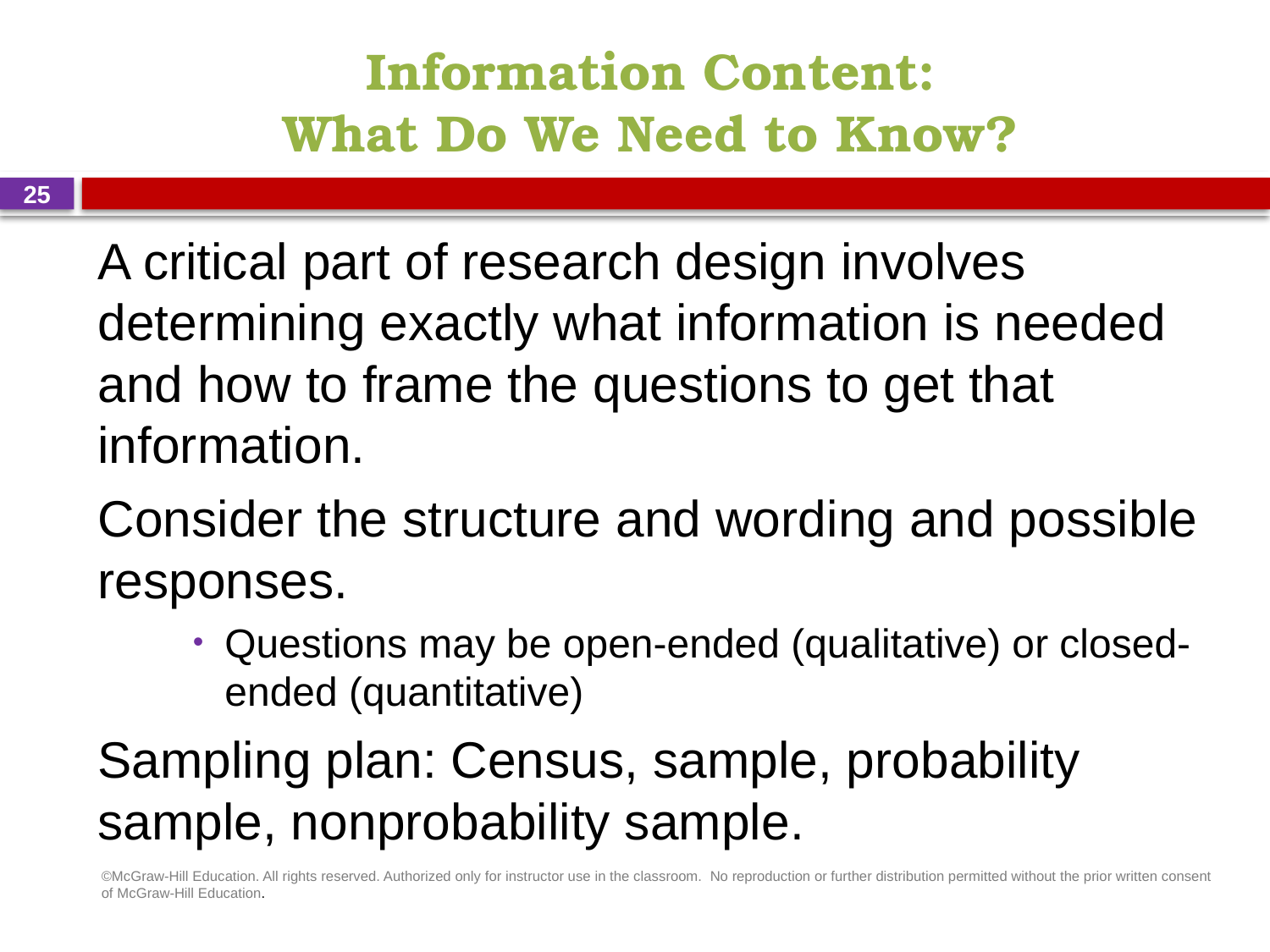

# Information Content: What Do We Need to Know?
25
A critical part of research design involves determining exactly what information is needed and how to frame the questions to get that information.
Consider the structure and wording and possible responses.
Questions may be open-ended (qualitative) or closed-ended (quantitative)
Sampling plan: Census, sample, probability sample, nonprobability sample.
©McGraw-Hill Education. All rights reserved. Authorized only for instructor use in the classroom.  No reproduction or further distribution permitted without the prior written consent of McGraw-Hill Education.